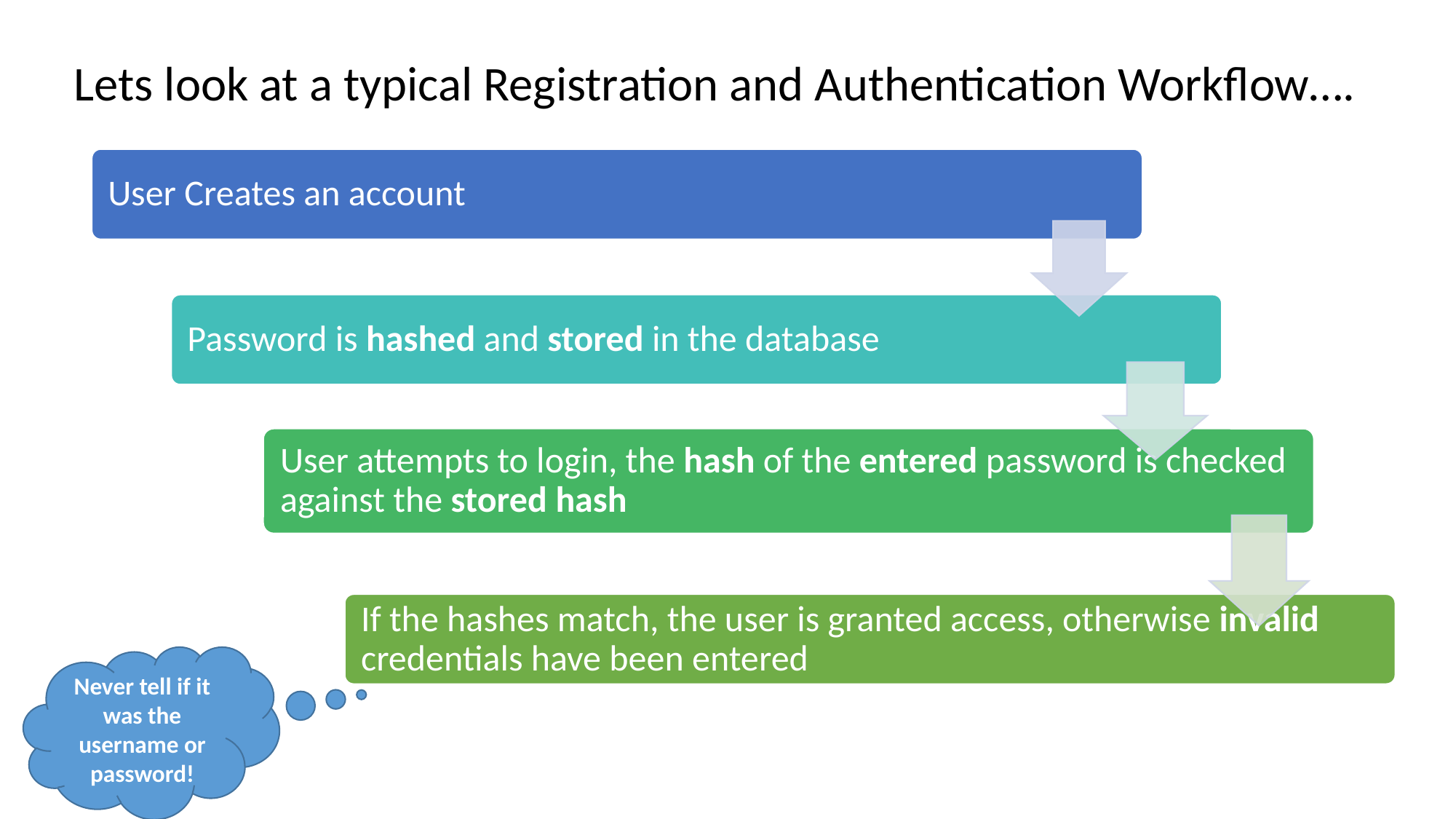

# Lets look at a typical Registration and Authentication Workflow….
User Creates an account
Password is hashed and stored in the database
User attempts to login, the hash of the entered password is checked against the stored hash
If the hashes match, the user is granted access, otherwise invalid credentials have been entered

Never tell if it was the username or password!